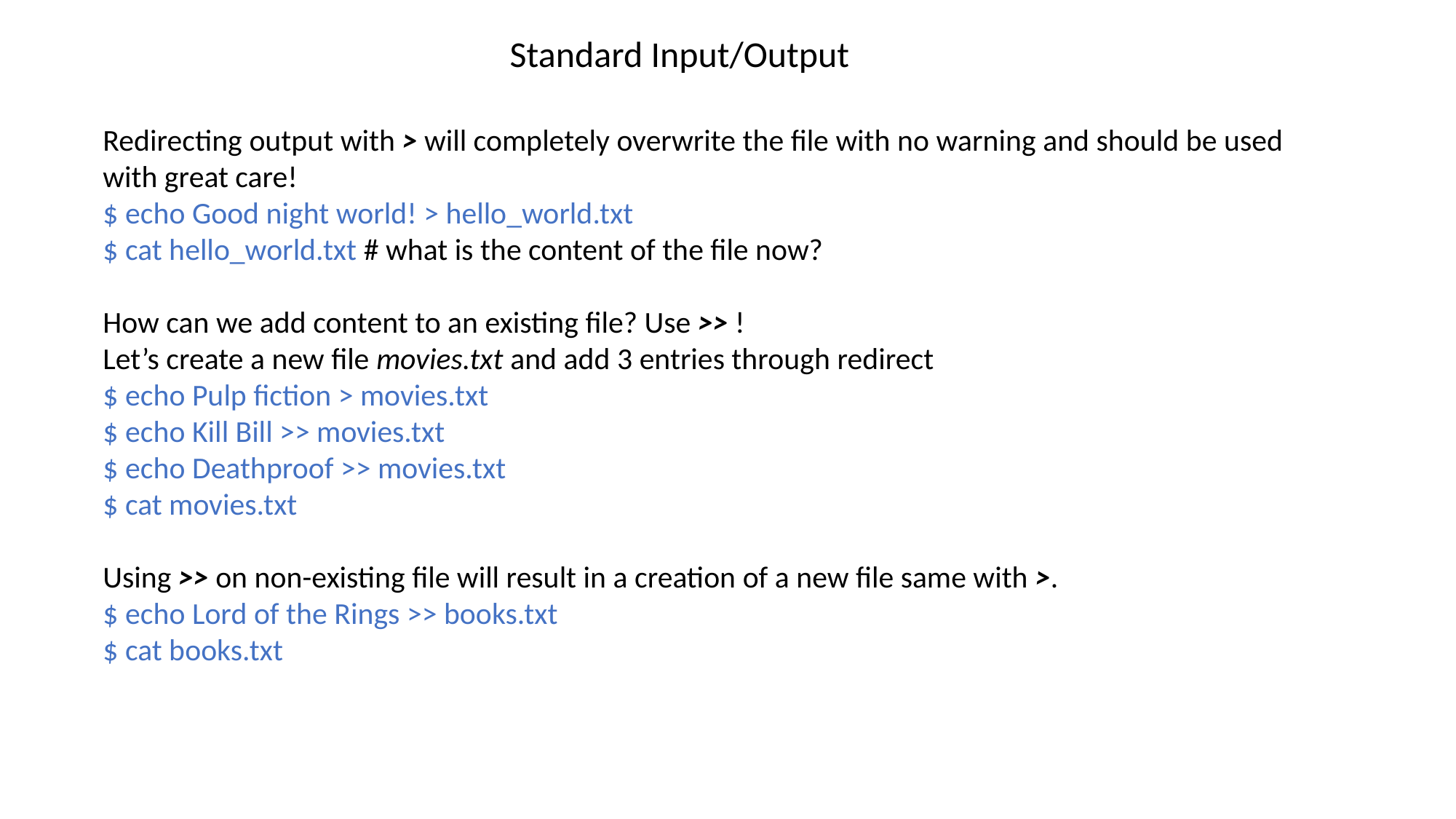

Standard Input/Output

Redirecting output with > will completely overwrite the file with no warning and should be used with great care!
$ echo Good night world! > hello_world.txt
$ cat hello_world.txt # what is the content of the file now?

How can we add content to an existing file? Use >> !
Let’s create a new file movies.txt and add 3 entries through redirect
$ echo Pulp fiction > movies.txt
$ echo Kill Bill >> movies.txt
$ echo Deathproof >> movies.txt
$ cat movies.txt

Using >> on non-existing file will result in a creation of a new file same with >.
$ echo Lord of the Rings >> books.txt
$ cat books.txt